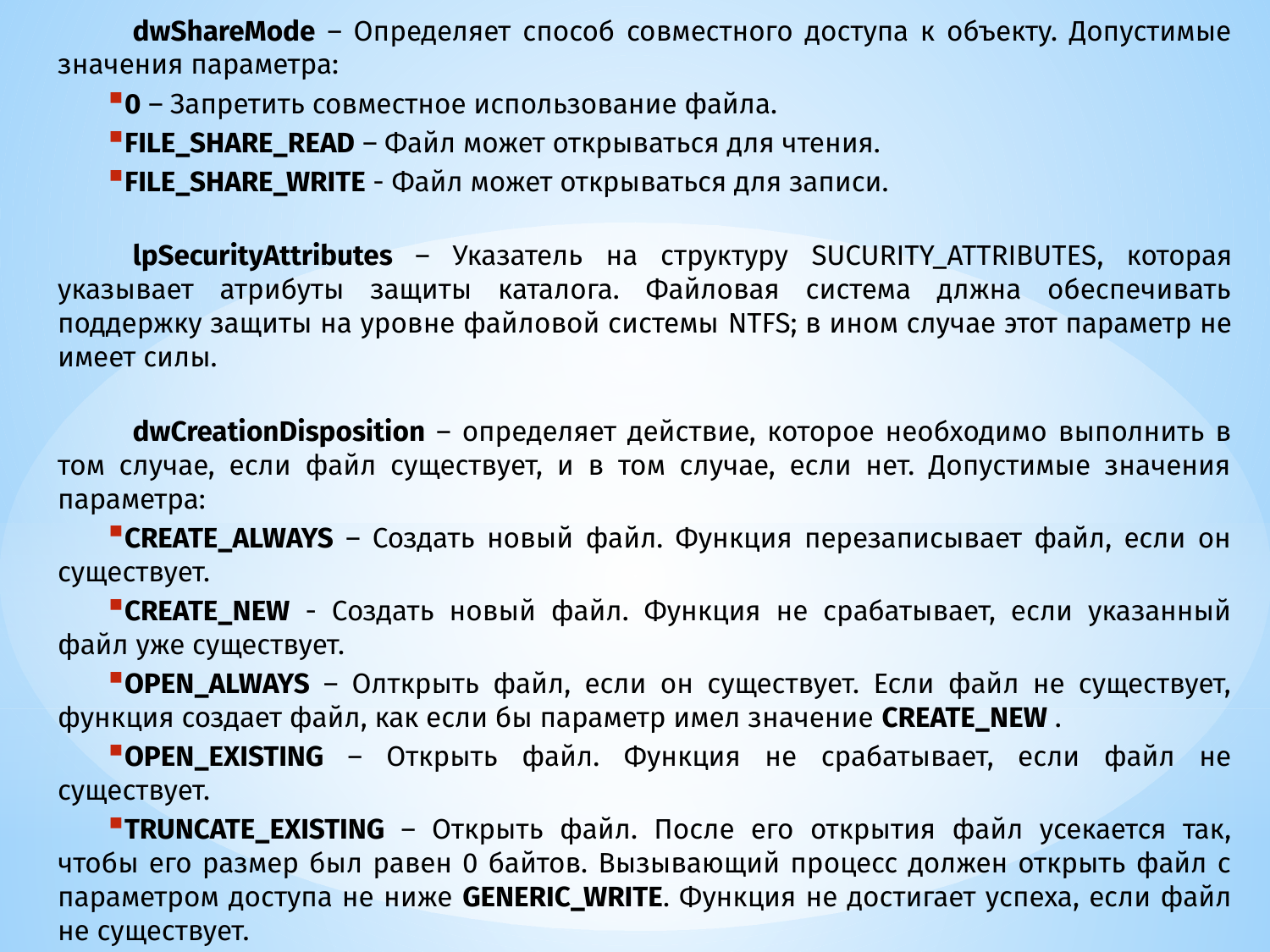

dwShareMode – Определяет способ совместного доступа к объекту. Допустимые значения параметра:
0 – Запретить совместное использование файла.
FILE_SHARE_READ – Файл может открываться для чтения.
FILE_SHARE_WRITE - Файл может открываться для записи.

lpSecurityAttributes – Указатель на структуру SUCURITY_ATTRIBUTES, которая указывает атрибуты защиты каталога. Файловая система длжна обеспечивать поддержку защиты на уровне файловой системы NTFS; в ином случае этот параметр не имеет силы.

dwCreationDisposition – определяет действие, которое необходимо выполнить в том случае, если файл существует, и в том случае, если нет. Допустимые значения параметра:
CREATE_ALWAYS – Создать новый файл. Функция перезаписывает файл, если он существует.
CREATE_NEW - Создать новый файл. Функция не срабатывает, если указанный файл уже существует.
OPEN_ALWAYS – Олткрыть файл, если он существует. Если файл не существует, функция создает файл, как если бы параметр имел значение CREATE_NEW .
OPEN_EXISTING – Открыть файл. Функция не срабатывает, если файл не существует.
TRUNCATE_EXISTING – Открыть файл. После его открытия файл усекается так, чтобы его размер был равен 0 байтов. Вызывающий процесс должен открыть файл с параметром доступа не ниже GENERIC_WRITE. Функция не достигает успеха, если файл не существует.